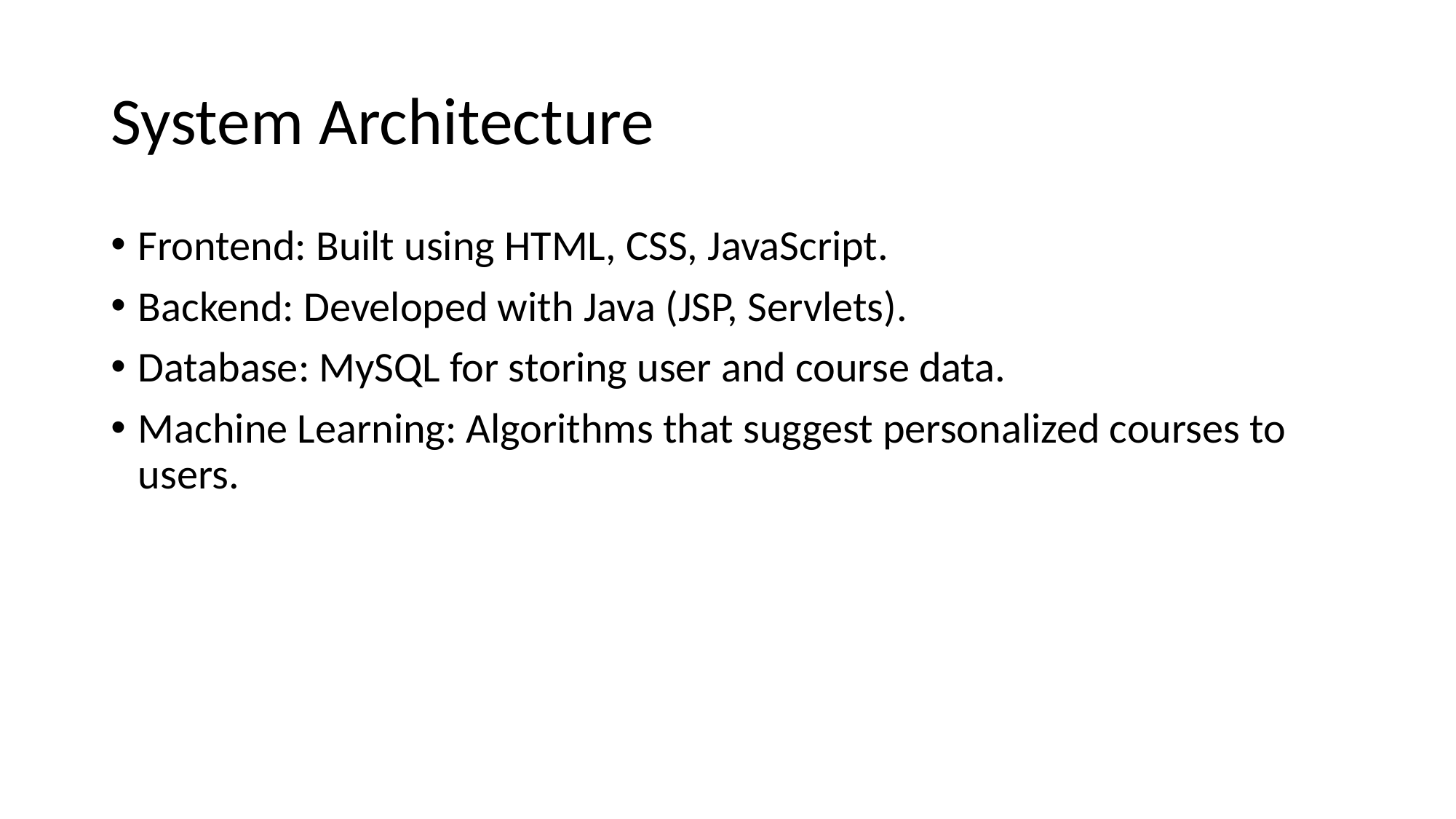

# System Architecture
Frontend: Built using HTML, CSS, JavaScript.
Backend: Developed with Java (JSP, Servlets).
Database: MySQL for storing user and course data.
Machine Learning: Algorithms that suggest personalized courses to users.